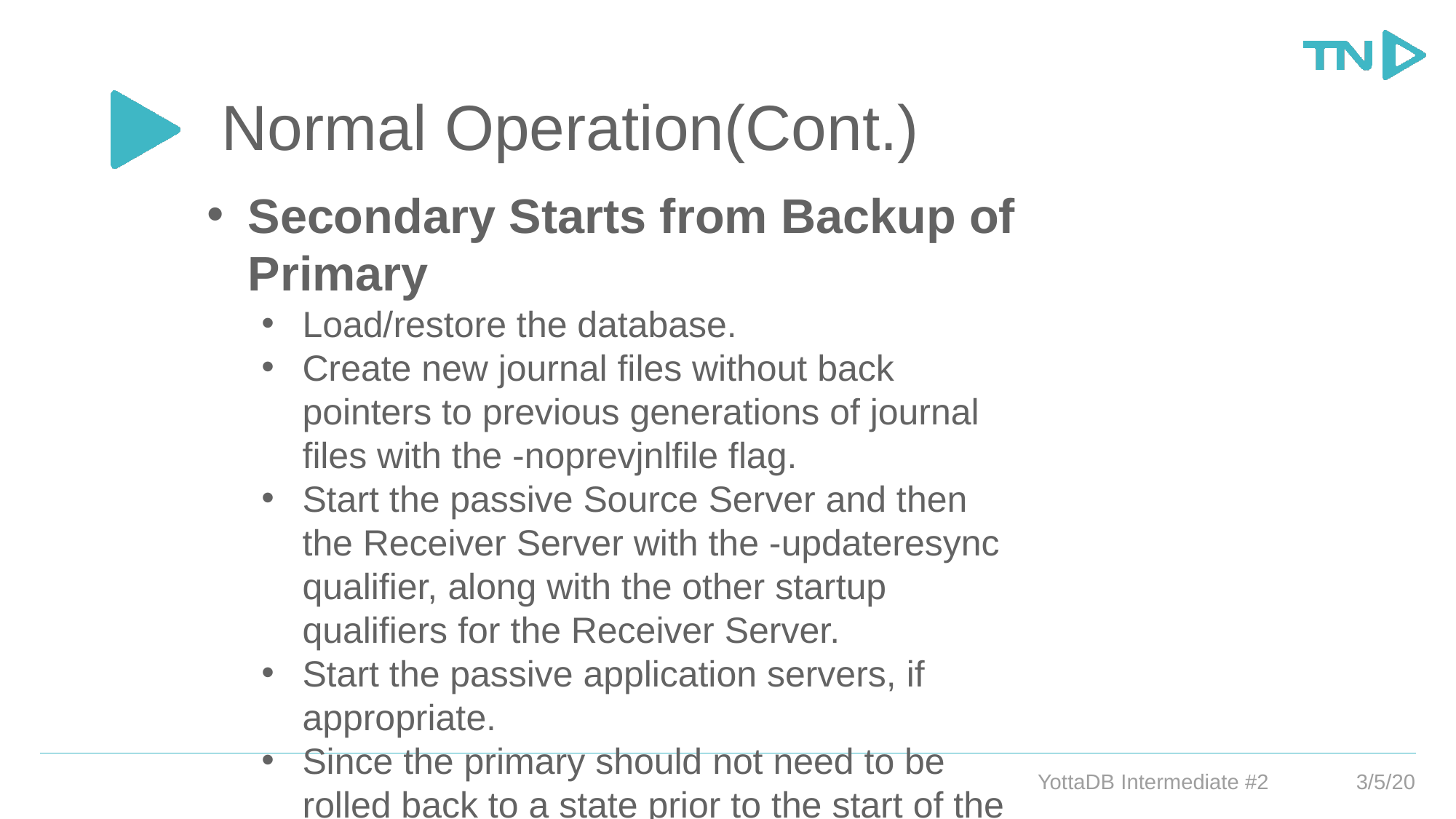

# Normal Operation(Cont.)
Secondary Starts from Backup of Primary
Load/restore the database.
Create new journal files without back pointers to previous generations of journal files with the -noprevjnlfile flag.
Start the passive Source Server and then the Receiver Server with the -updateresync qualifier, along with the other startup qualifiers for the Receiver Server.
Start the passive application servers, if appropriate.
Since the primary should not need to be rolled back to a state prior to the start of the backup, the generation link on the primary can be cut in the journal files created by the online backup command on the primary system.

YottaDB Intermediate #2
3/5/20